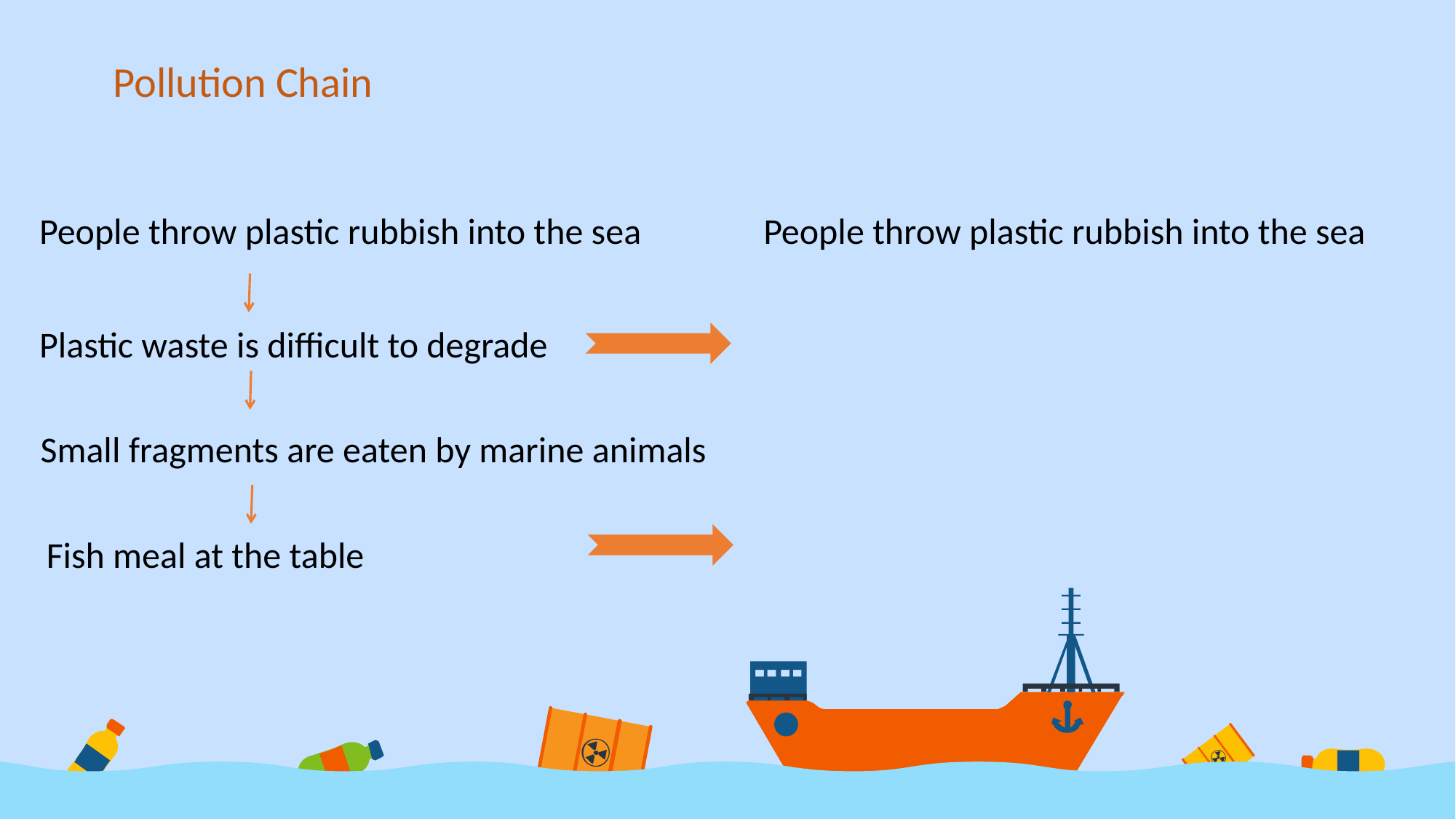

Pollution Chain
People throw plastic rubbish into the sea
People throw plastic rubbish into the sea
Plastic waste is difficult to degrade

Small fragments are eaten by marine animals
Fish meal at the table